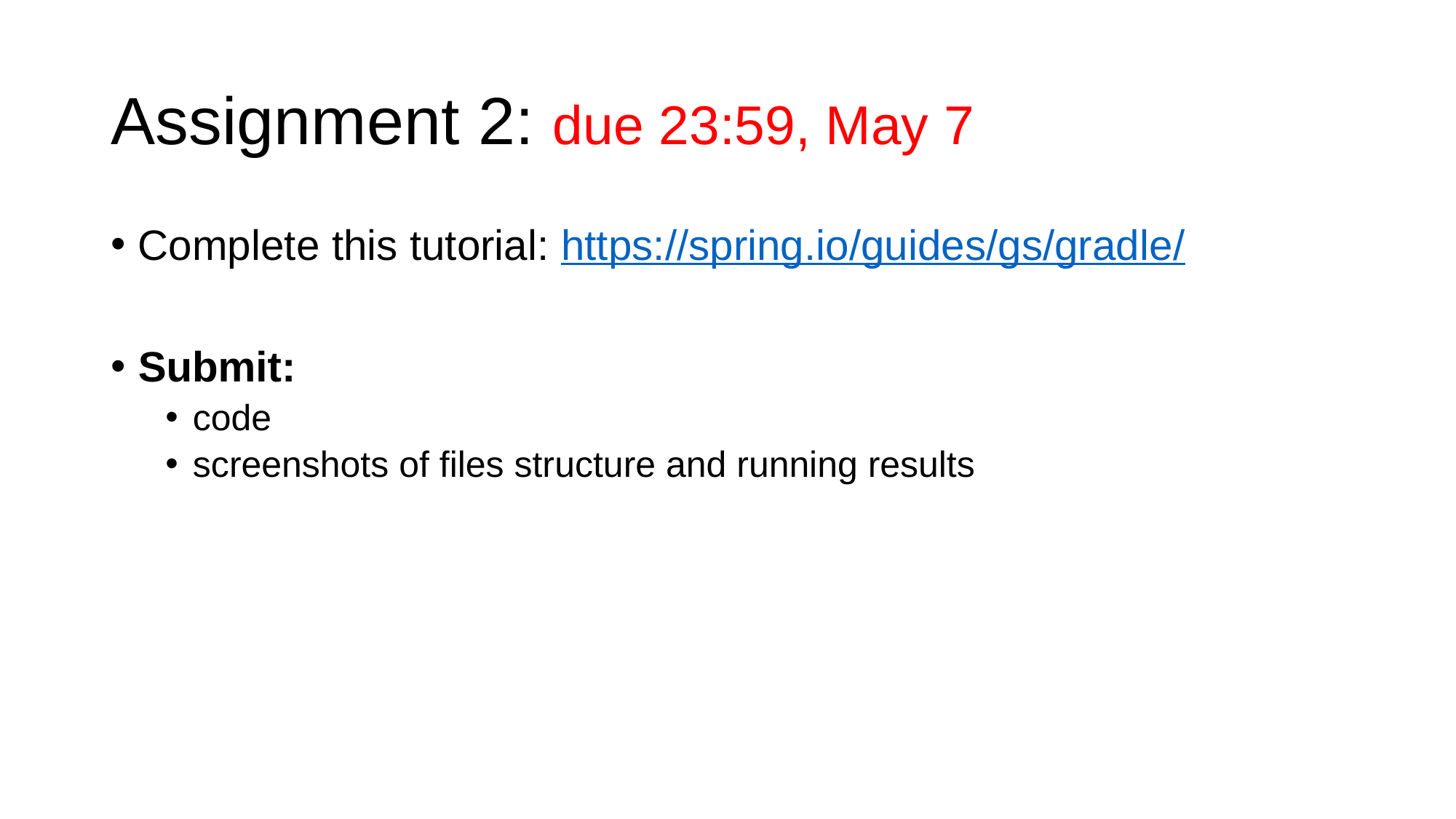

# Assignment 2: due 23:59, May 7
Complete this tutorial: https://spring.io/guides/gs/gradle/

Submit:
code
screenshots of files structure and running results